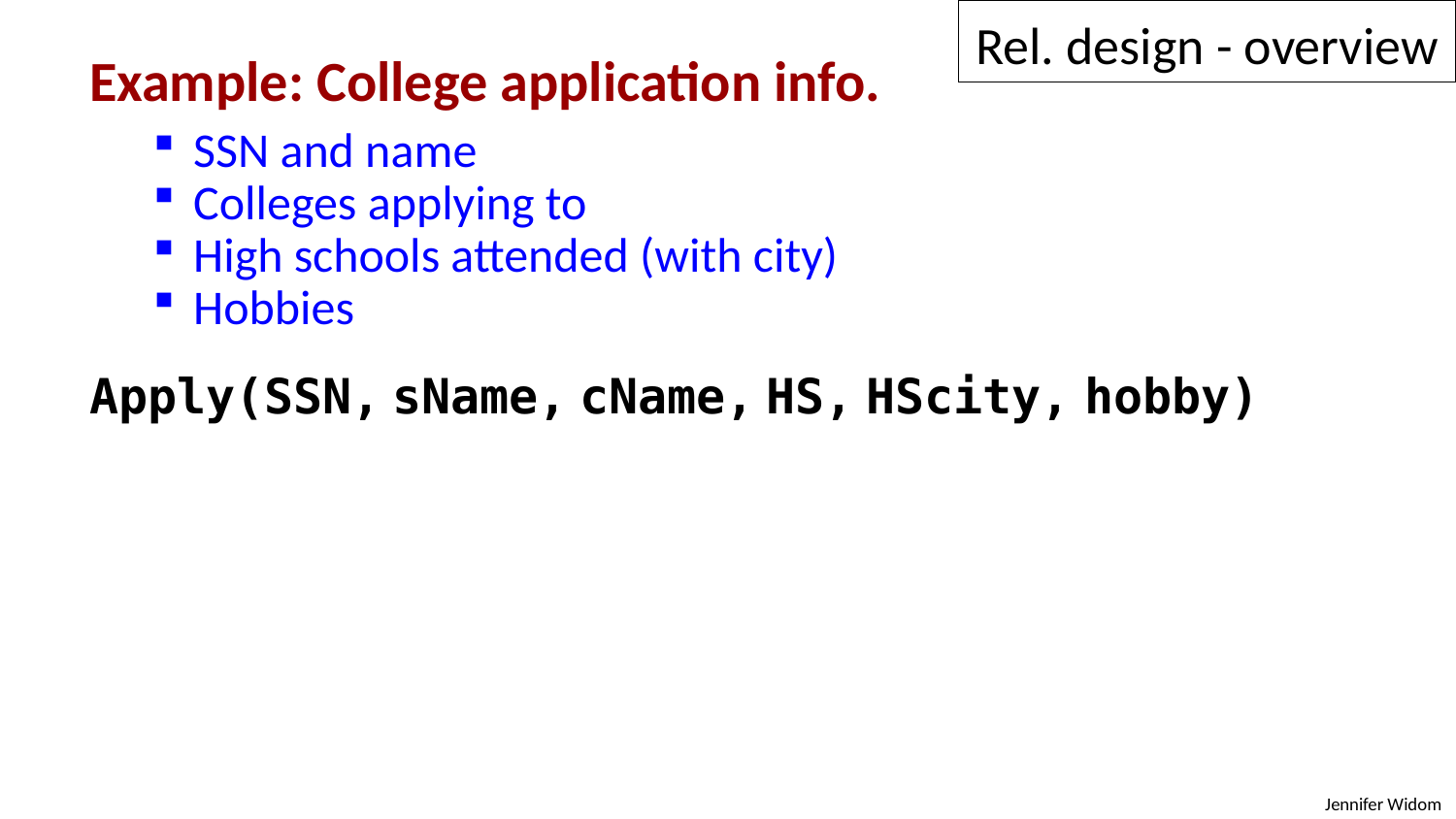

Rel. design - overview
Example: College application info.
 SSN and name
 Colleges applying to
 High schools attended (with city)
 Hobbies
Apply(SSN, sName, cName, HS, HScity, hobby)